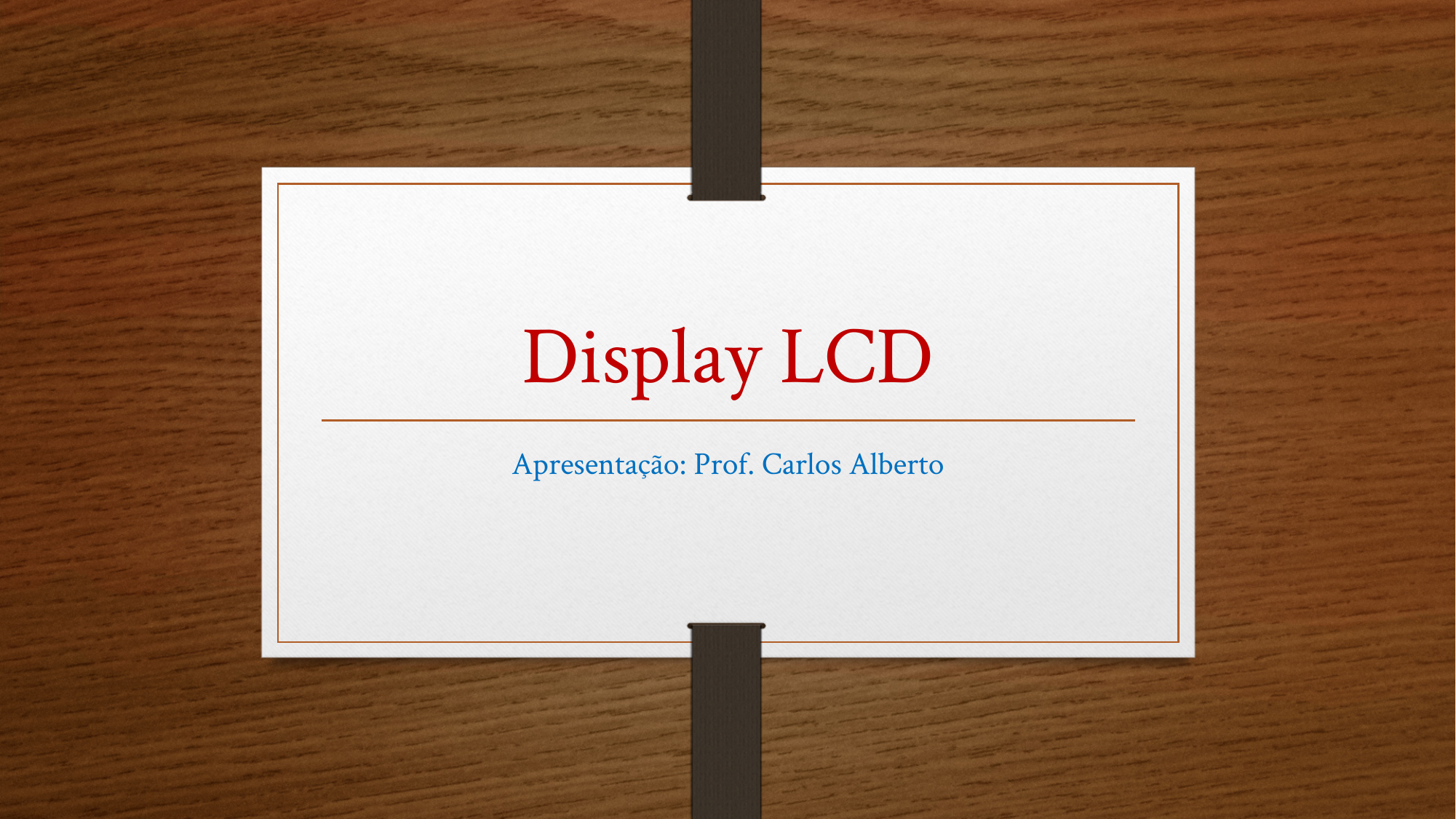

# Display LCD
Apresentação: Prof. Carlos Alberto